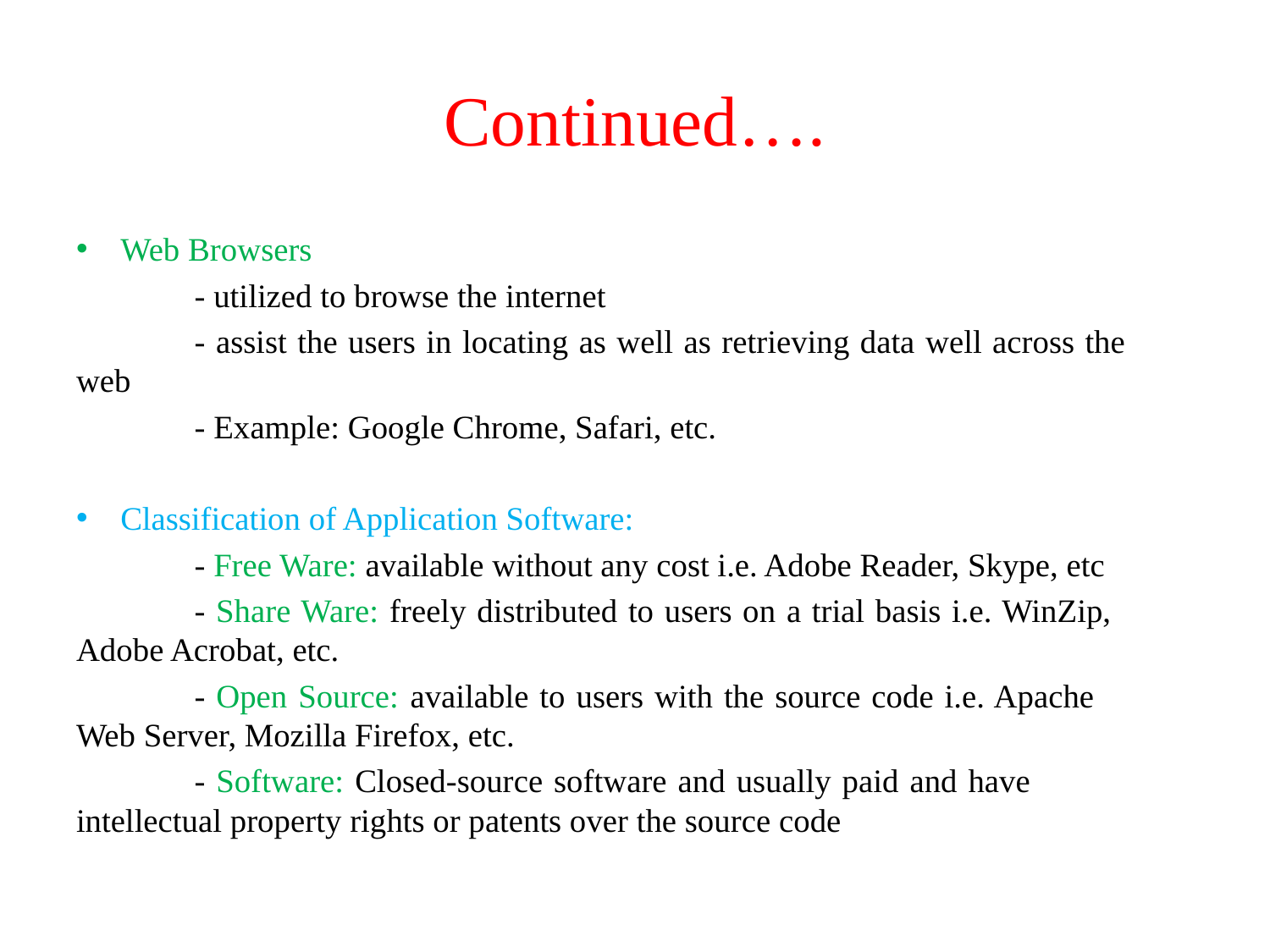

# Continued….
Web Browsers
	- utilized to browse the internet
	- assist the users in locating as well as retrieving data well across the 	   web
	- Example: Google Chrome, Safari, etc.

Classification of Application Software:
	- Free Ware: available without any cost i.e. Adobe Reader, Skype, etc
	- Share Ware: freely distributed to users on a trial basis i.e. WinZip, 	   Adobe Acrobat, etc.
	- Open Source: available to users with the source code i.e. Apache 	   Web Server, Mozilla Firefox, etc.
	- Software: Closed-source software and usually paid and have 	   	   intellectual property rights or patents over the source code